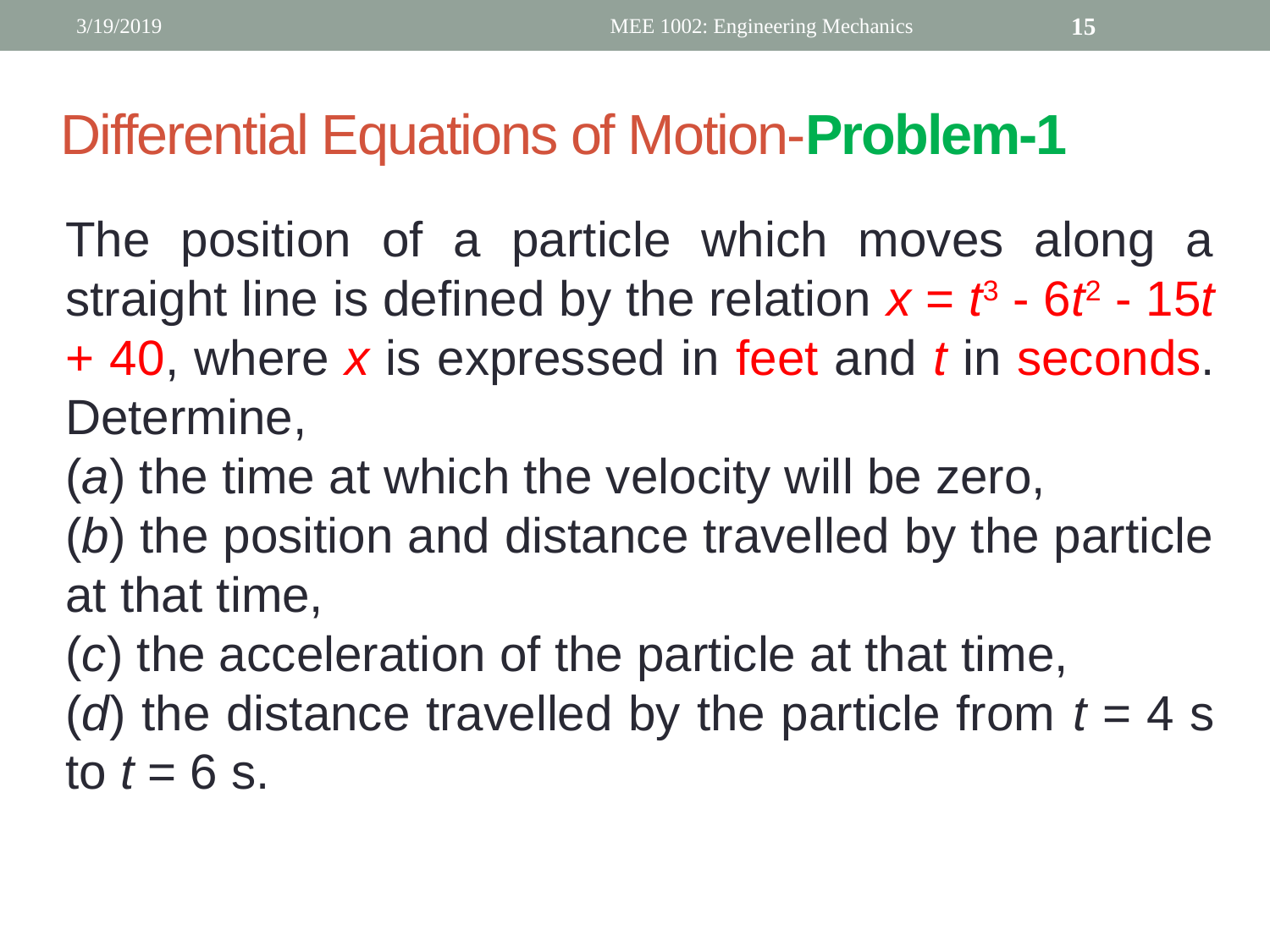

3/19/2019
MEE 1002: Engineering Mechanics
15
# Differential Equations of Motion-Problem-1
The position of a particle which moves along a straight line is defined by the relation x = t3 - 6t2 - 15t + 40, where x is expressed in feet and t in seconds. Determine,
(a) the time at which the velocity will be zero,
(b) the position and distance travelled by the particle at that time,
(c) the acceleration of the particle at that time,
(d) the distance travelled by the particle from t = 4 s to t = 6 s.